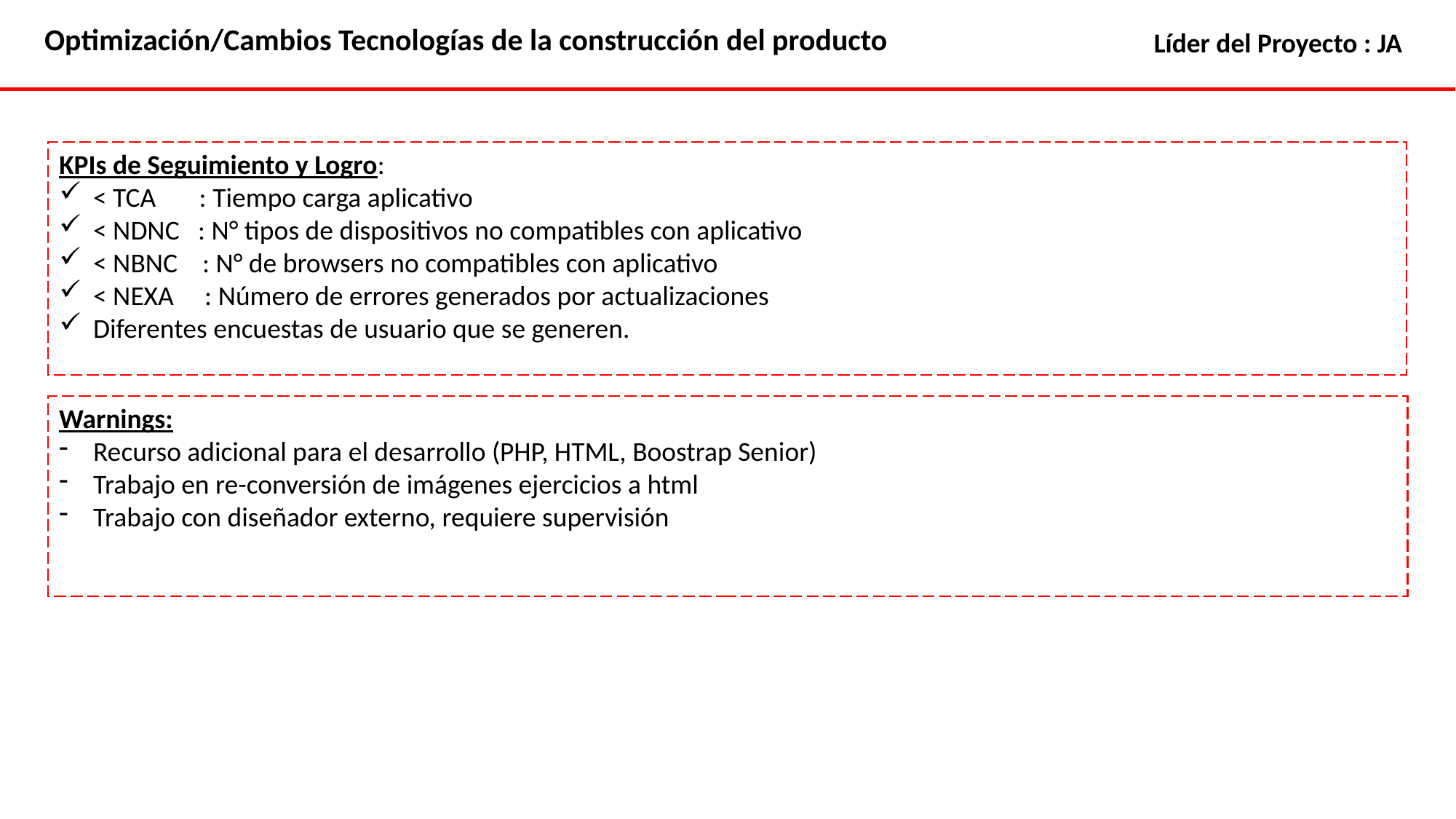

Optimización/Cambios Tecnologías de la construcción del producto
Líder del Proyecto : JA
KPIs de Seguimiento y Logro:
< TCA       : Tiempo carga aplicativo
< NDNC   : N° tipos de dispositivos no compatibles con aplicativo
< NBNC    : N° de browsers no compatibles con aplicativo
< NEXA     : Número de errores generados por actualizaciones
Diferentes encuestas de usuario que se generen.

Warnings:
Recurso adicional para el desarrollo (PHP, HTML, Boostrap Senior)
Trabajo en re-conversión de imágenes ejercicios a html
Trabajo con diseñador externo, requiere supervisión